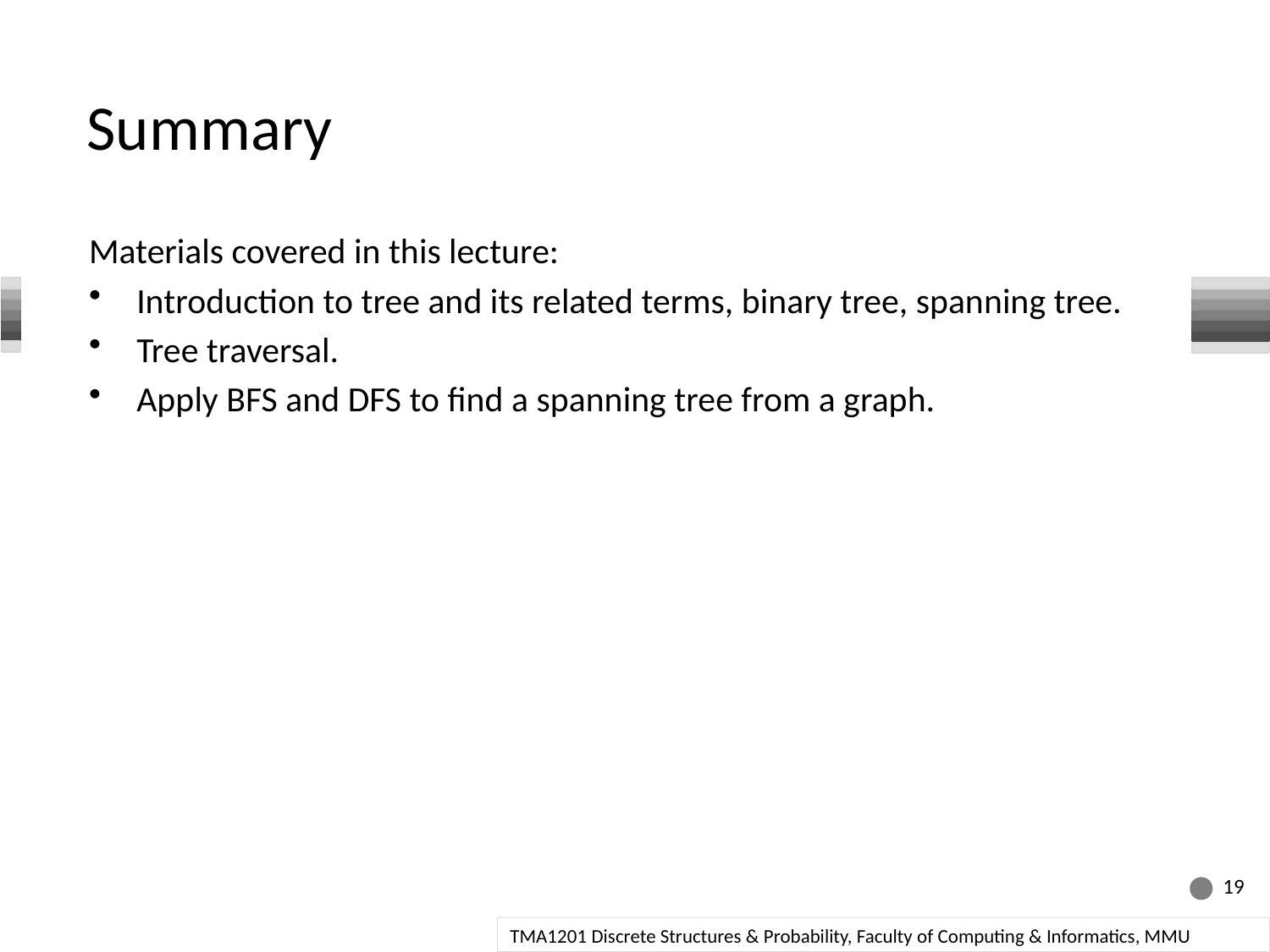

# Summary
Materials covered in this lecture:
Introduction to tree and its related terms, binary tree, spanning tree.
Tree traversal.
Apply BFS and DFS to find a spanning tree from a graph.

19
TMA1201 Discrete Structures & Probability, Faculty of Computing & Informatics, MMU